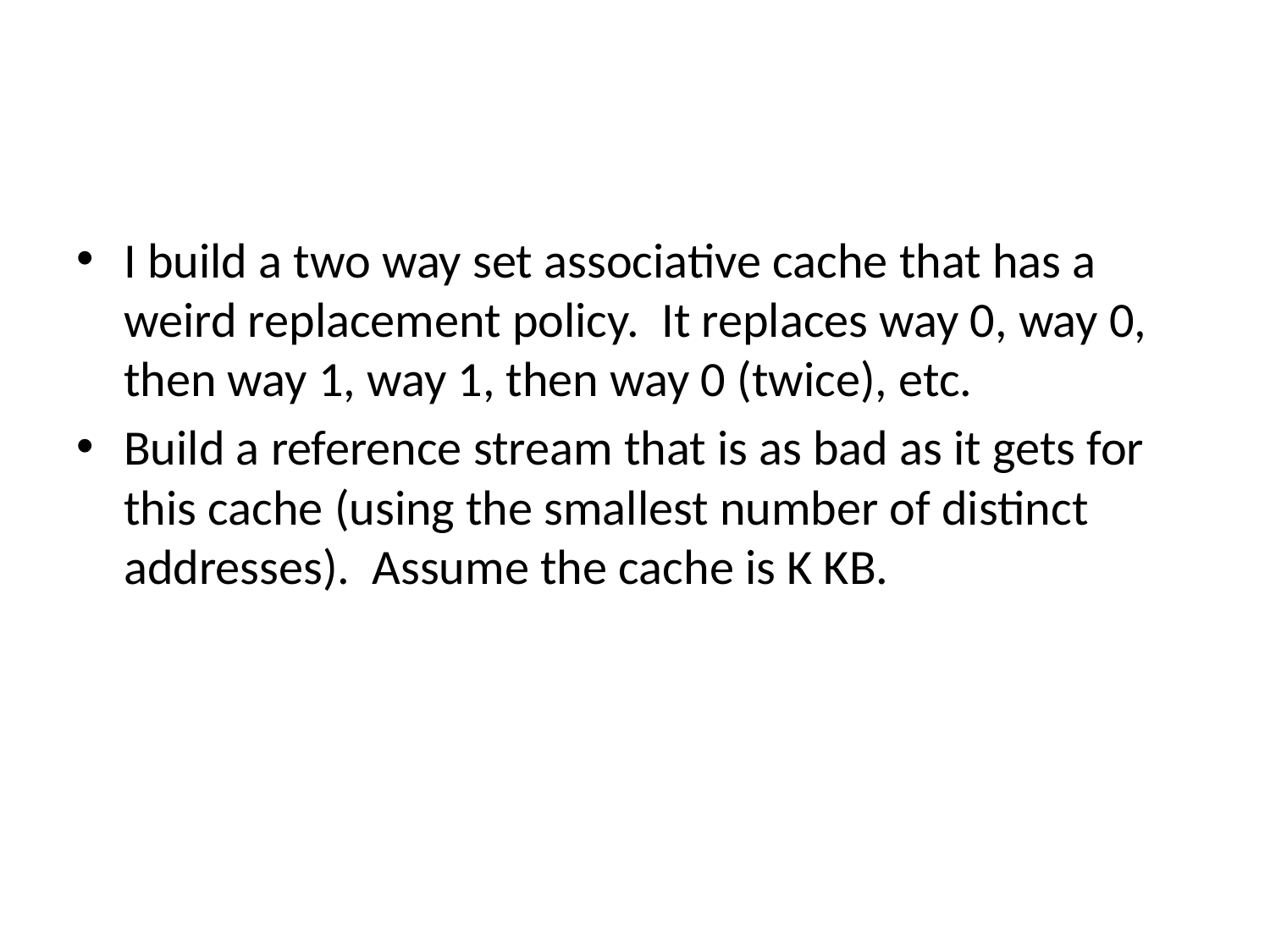

#
I build a two way set associative cache that has a weird replacement policy.  It replaces way 0, way 0, then way 1, way 1, then way 0 (twice), etc.
Build a reference stream that is as bad as it gets for this cache (using the smallest number of distinct addresses).  Assume the cache is K KB.